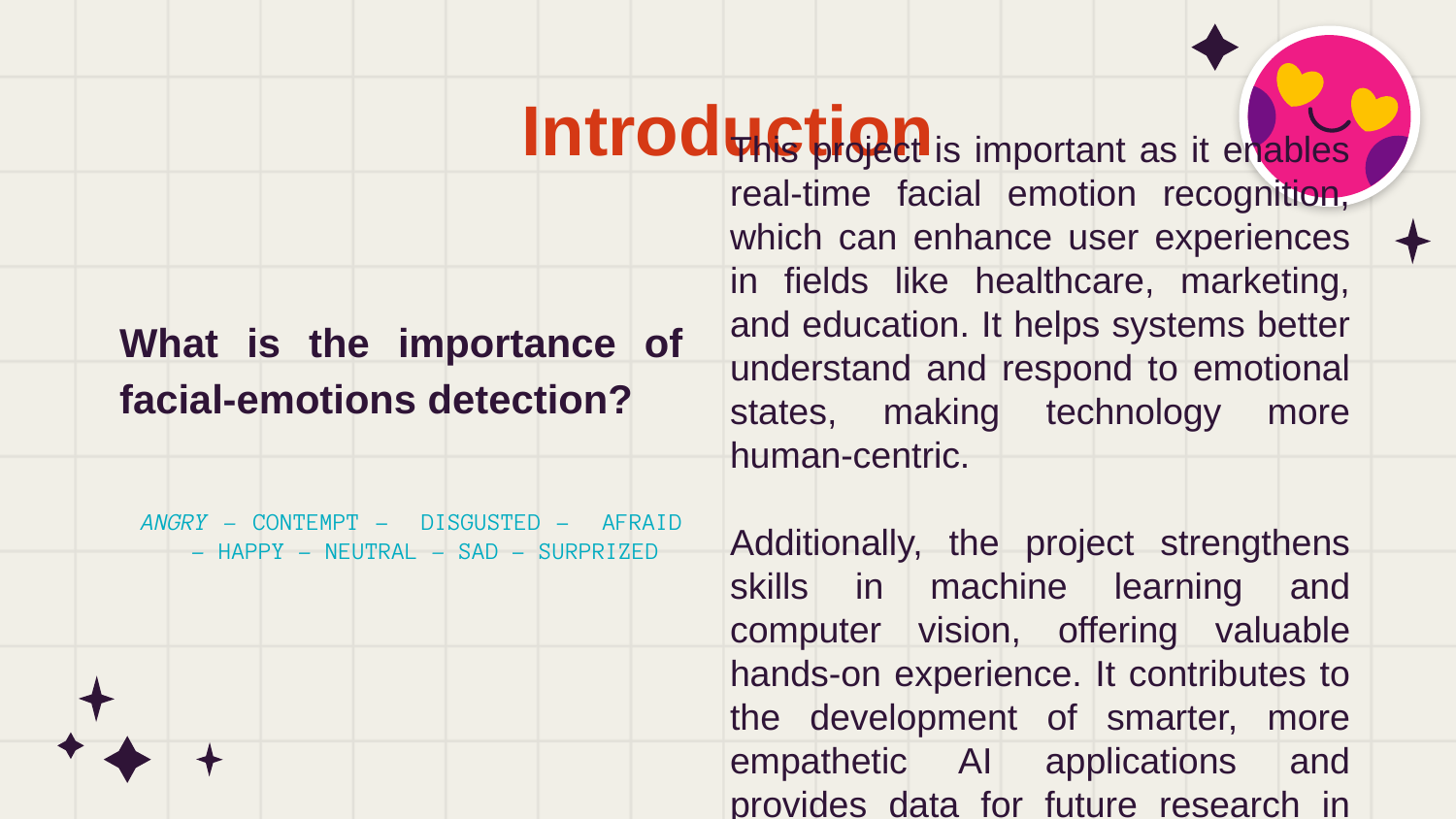

# Introduction
This project is important as it enables real-time facial emotion recognition, which can enhance user experiences in fields like healthcare, marketing, and education. It helps systems better understand and respond to emotional states, making technology more human-centric.

Additionally, the project strengthens skills in machine learning and computer vision, offering valuable hands-on experience. It contributes to the development of smarter, more empathetic AI applications and provides data for future research in emotional intelligence.

What is the importance of facial-emotions detection?

ANGRY – CONTEMPT -  DISGUSTED -  AFRAID - HAPPY - NEUTRAL – SAD - SURPRIZED